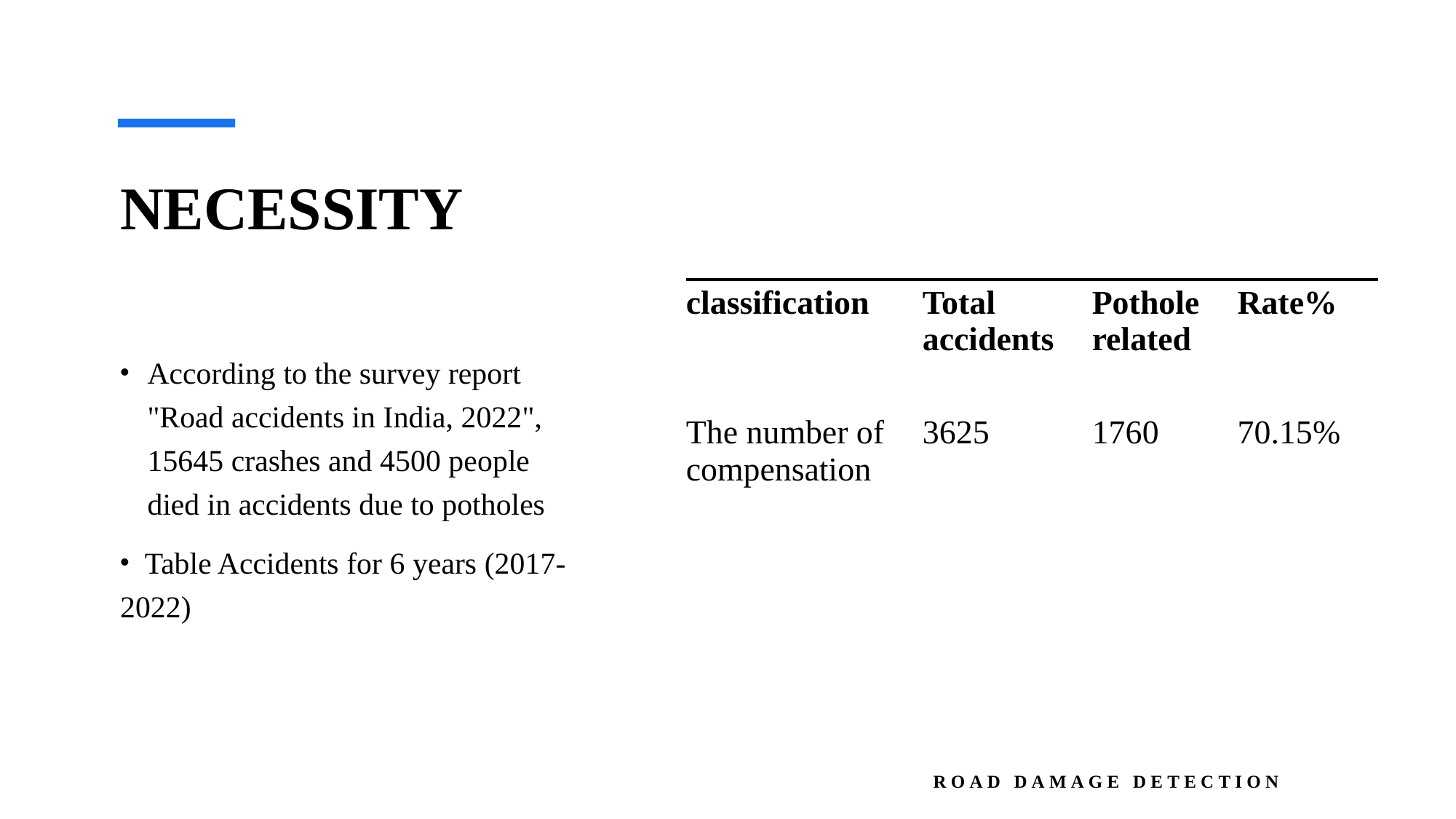

# NECESSITY
| classification | Total accidents | Pothole related | Rate% |
| --- | --- | --- | --- |
| The number of compensation | 3625 | 1760 | 70.15% |
According to the survey report "Road accidents in India, 2022", 15645 crashes and 4500 people died in accidents due to potholes
  Table Accidents for 6 years (2017-2022)

Road Damage Detection
5